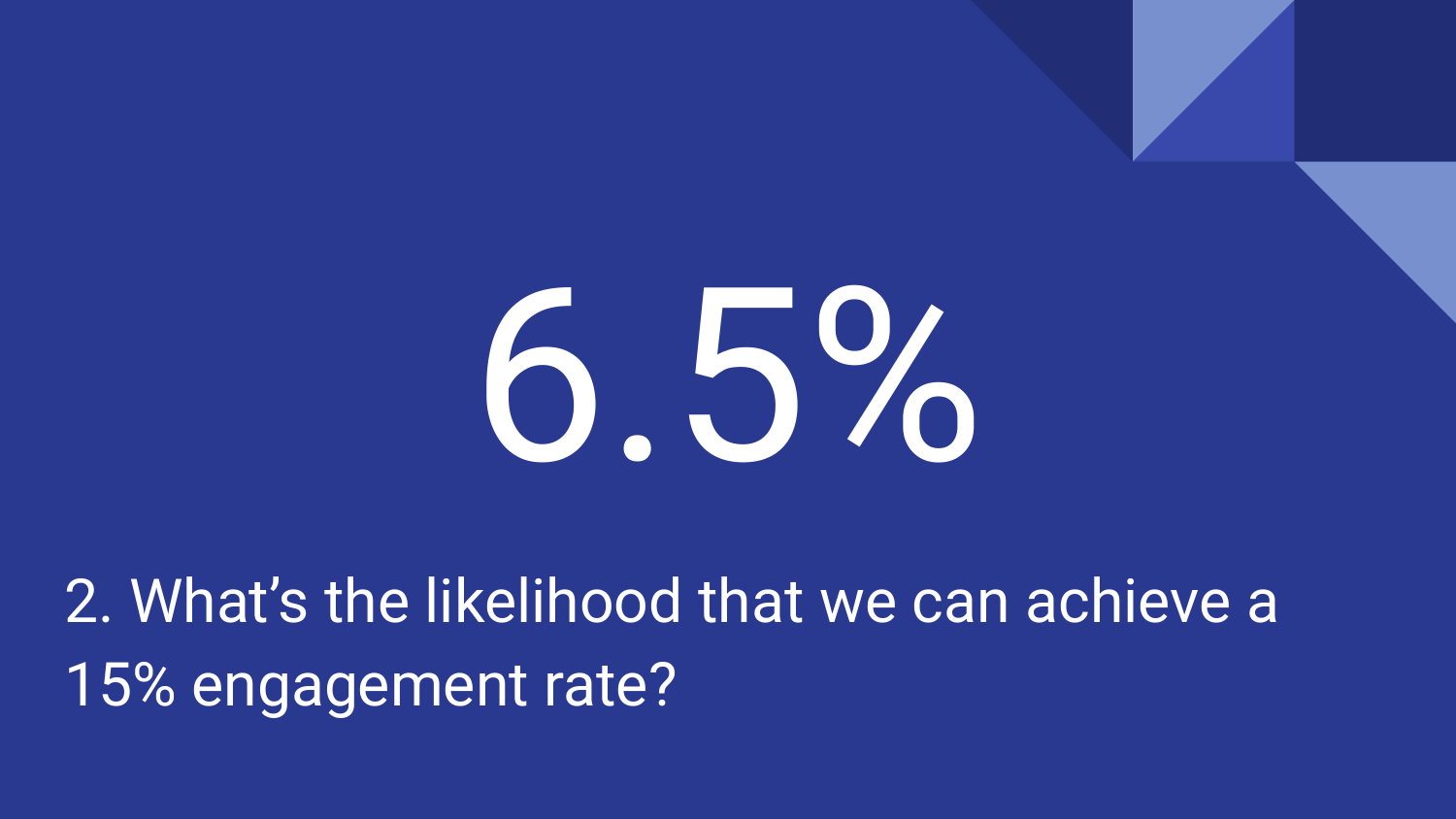

# 6.5%
2. What’s the likelihood that we can achieve a 15% engagement rate?